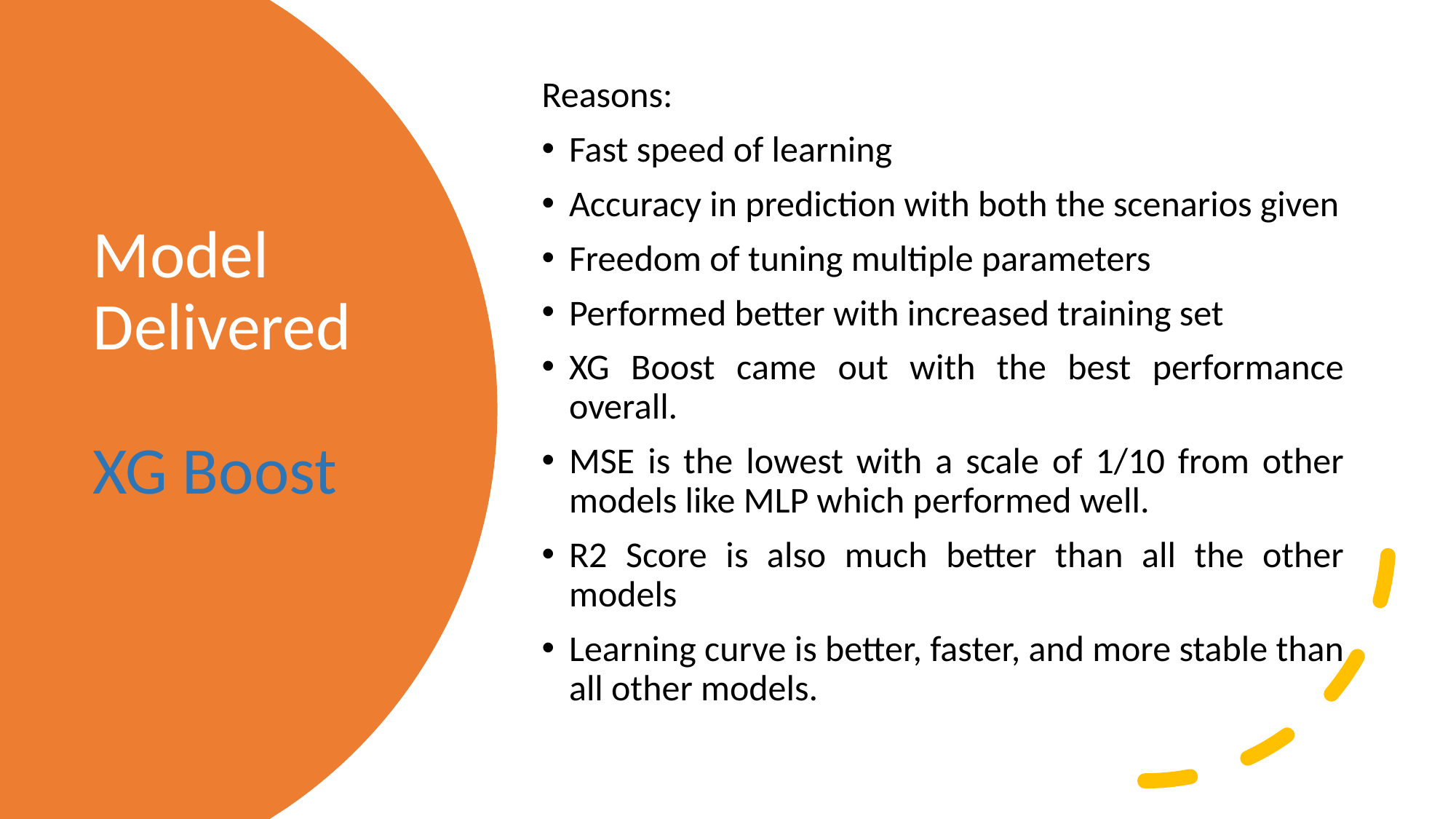

Reasons:
Fast speed of learning
Accuracy in prediction with both the scenarios given
Freedom of tuning multiple parameters
Performed better with increased training set
XG Boost came out with the best performance overall.
MSE is the lowest with a scale of 1/10 from other models like MLP which performed well.
R2 Score is also much better than all the other models
Learning curve is better, faster, and more stable than all other models.

# Model Delivered XG Boost